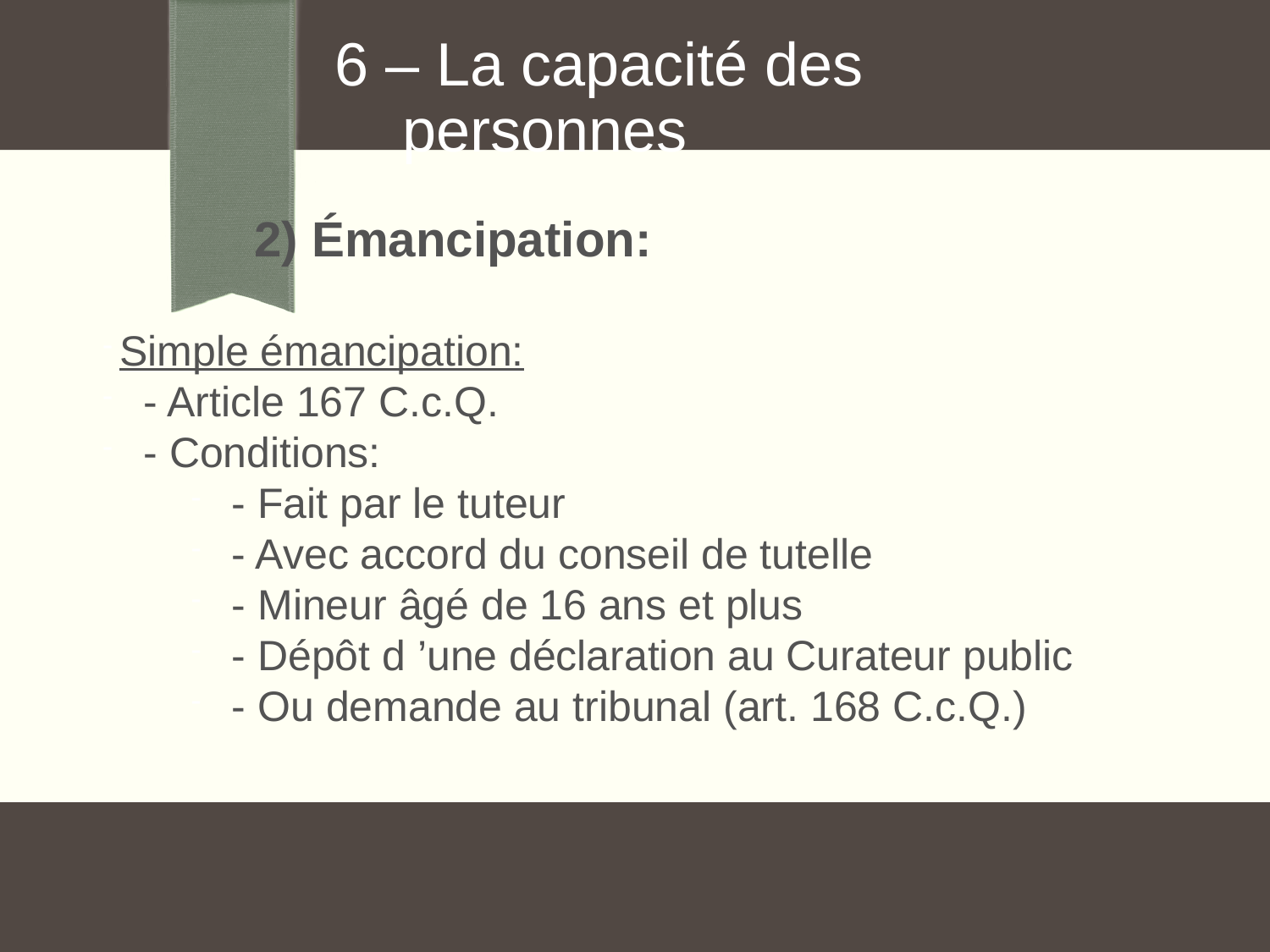

6 – La capacité des
    personnes

           2) Émancipation:

Simple émancipation:
  - Article 167 C.c.Q.
  - Conditions:
  - Fait par le tuteur
  - Avec accord du conseil de tutelle
  - Mineur âgé de 16 ans et plus
  - Dépôt d ’une déclaration au Curateur public
  - Ou demande au tribunal (art. 168 C.c.Q.)